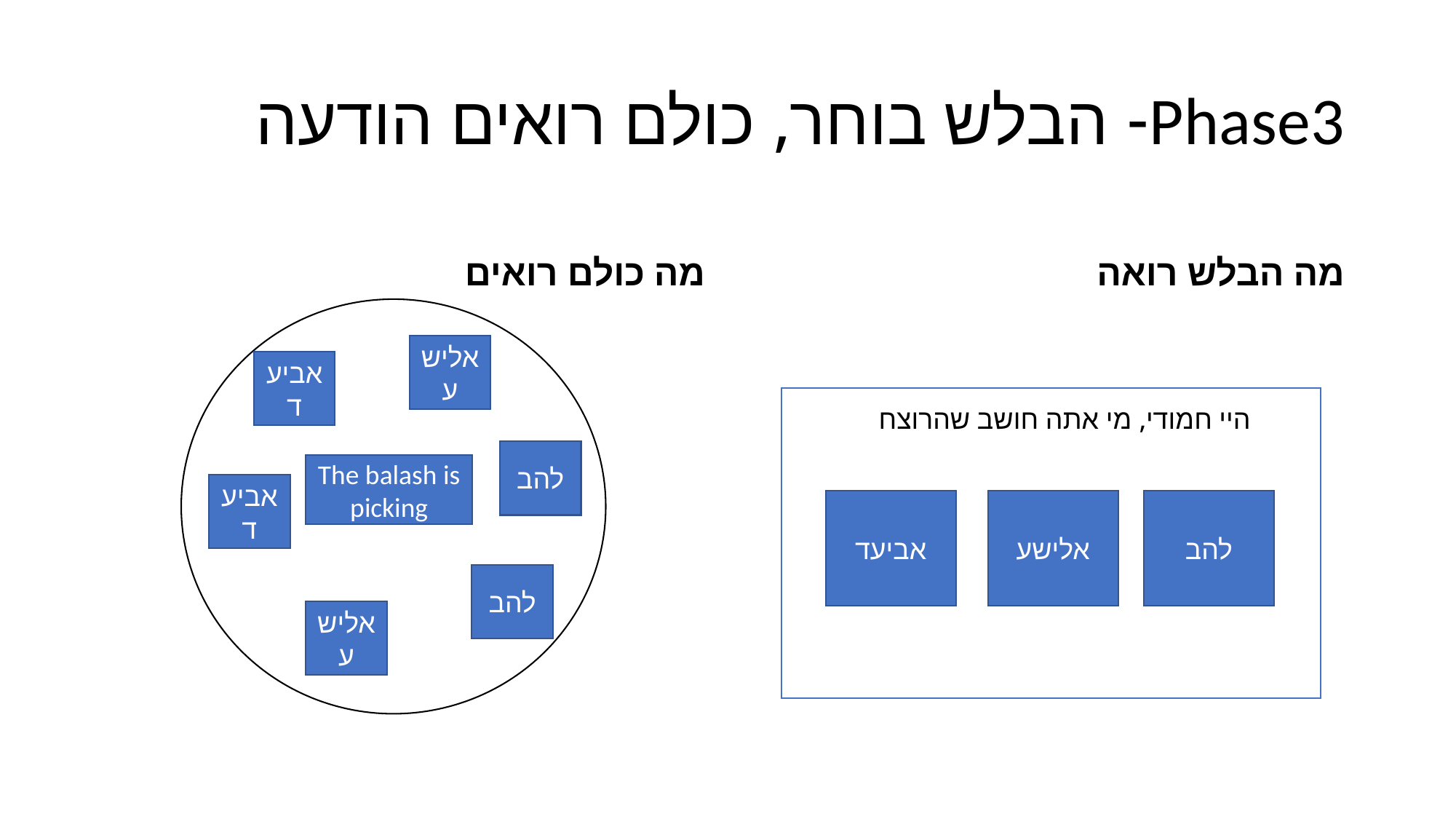

# Phase3- הבלש בוחר, כולם רואים הודעה
מה כולם רואים
מה הבלש רואה

אלישע
אביעד
להב
The balash is picking
אביעד
להב
אלישע

היי חמודי, מי אתה חושב שהרוצח
אביעד
אלישע
להב